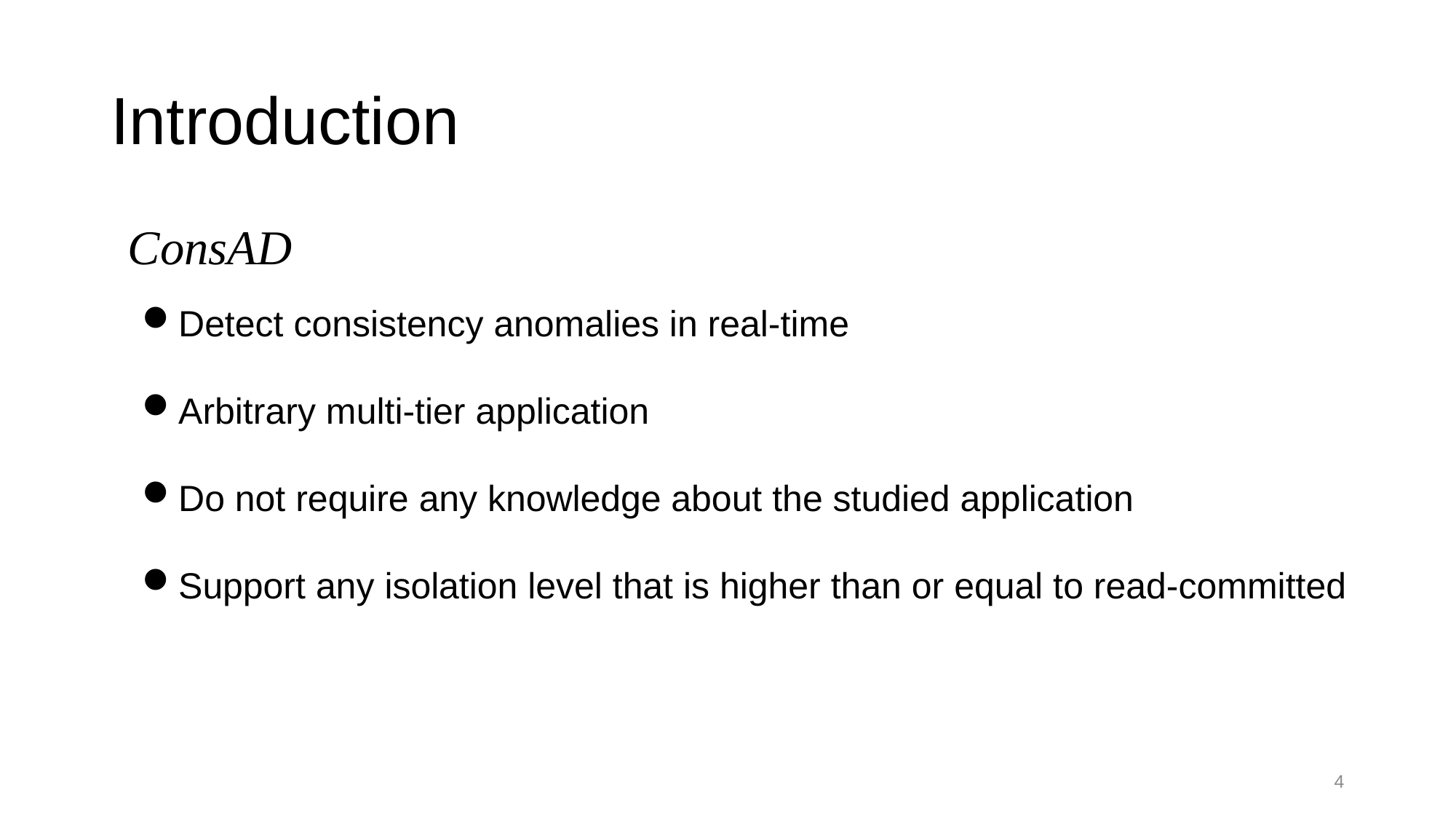

# Introduction
ConsAD
Detect consistency anomalies in real-time

Arbitrary multi-tier application

Do not require any knowledge about the studied application

Support any isolation level that is higher than or equal to read-committed
4